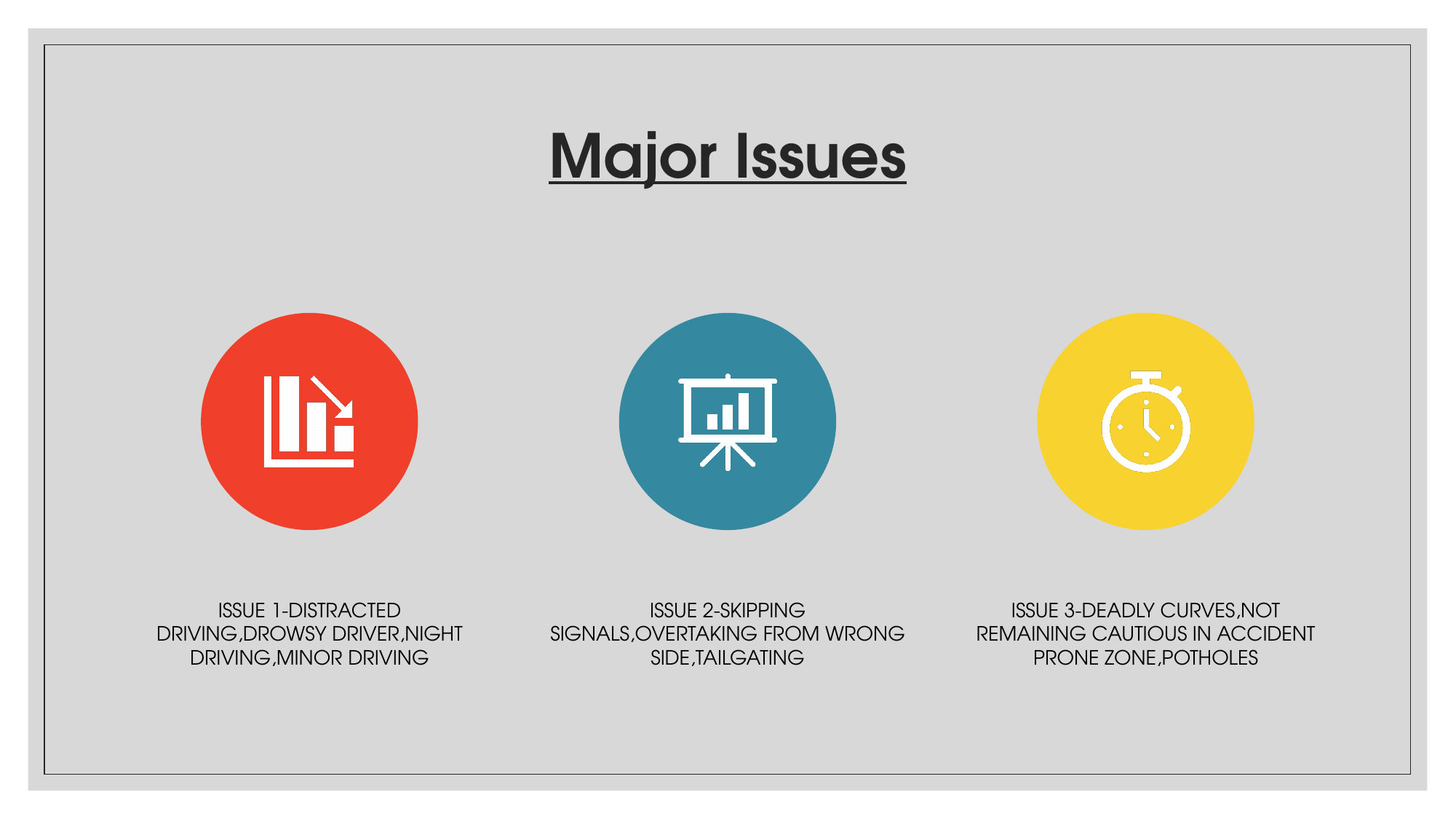

# Major Issues
Issue 1-Distracted driving,drowsy driver,Night driving,minor driving
Issue 2-Skipping signals,overtaking from wrong side,Tailgating
Issue 3-Deadly curves,not remaining cautious in accident prone zone,potholes